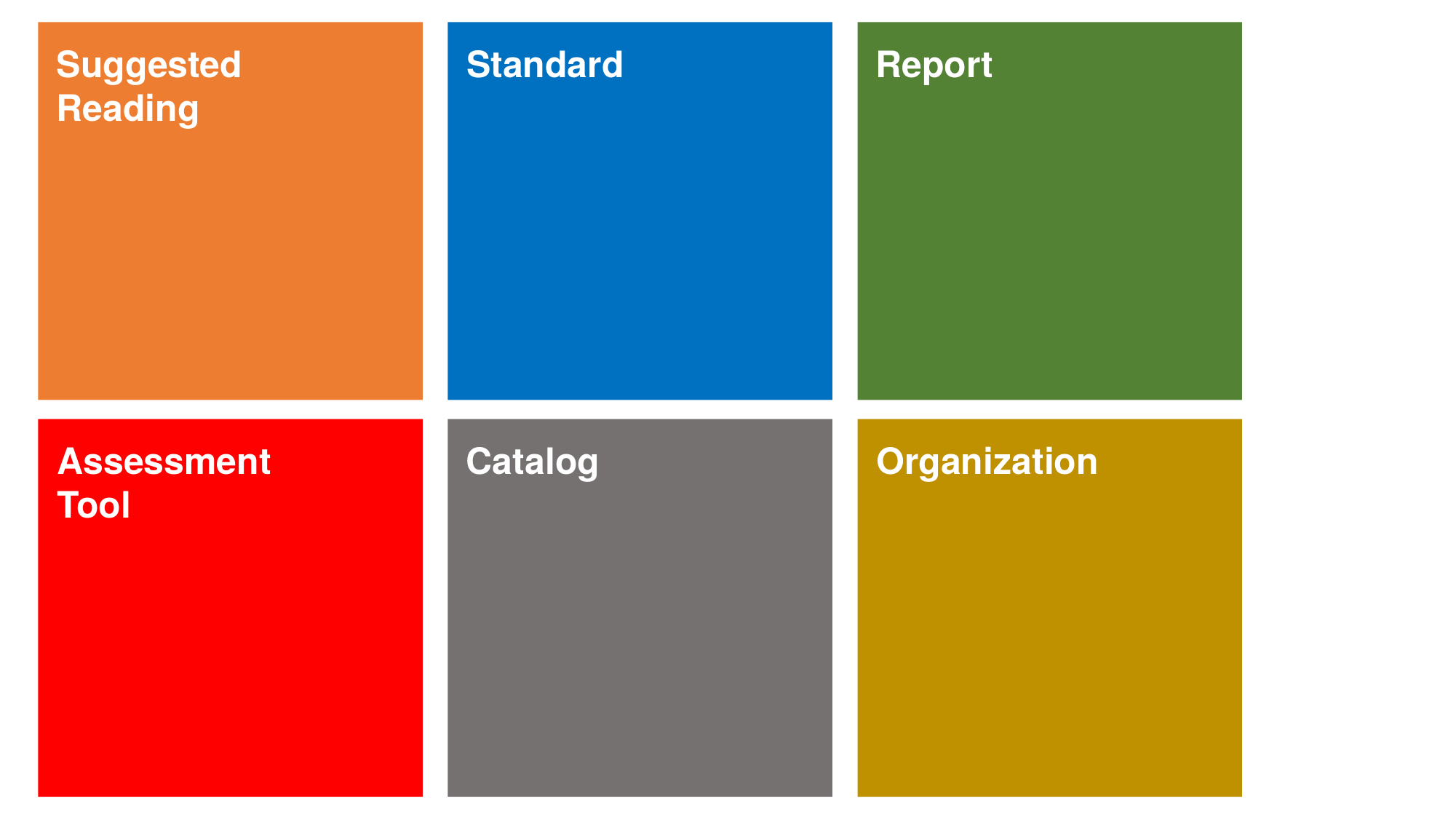

Report

Suggested
Reading

Standard

Organization

Assessment
Tool

Catalog